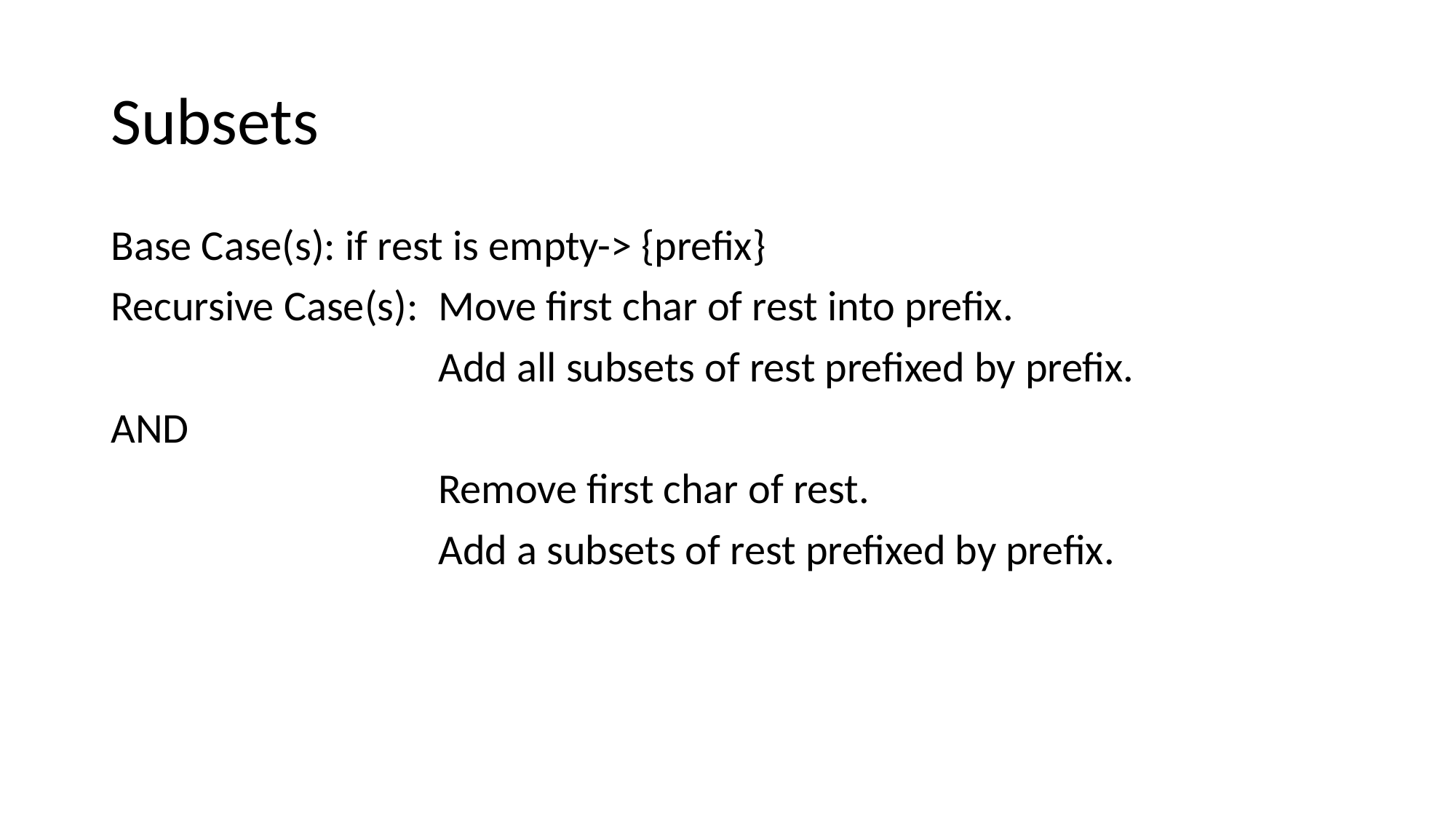

# Subsets
Base Case(s): if rest is empty-> {prefix}
Recursive Case(s):	Move first char of rest into prefix.
			Add all subsets of rest prefixed by prefix.
AND
			Remove first char of rest.
			Add a subsets of rest prefixed by prefix.